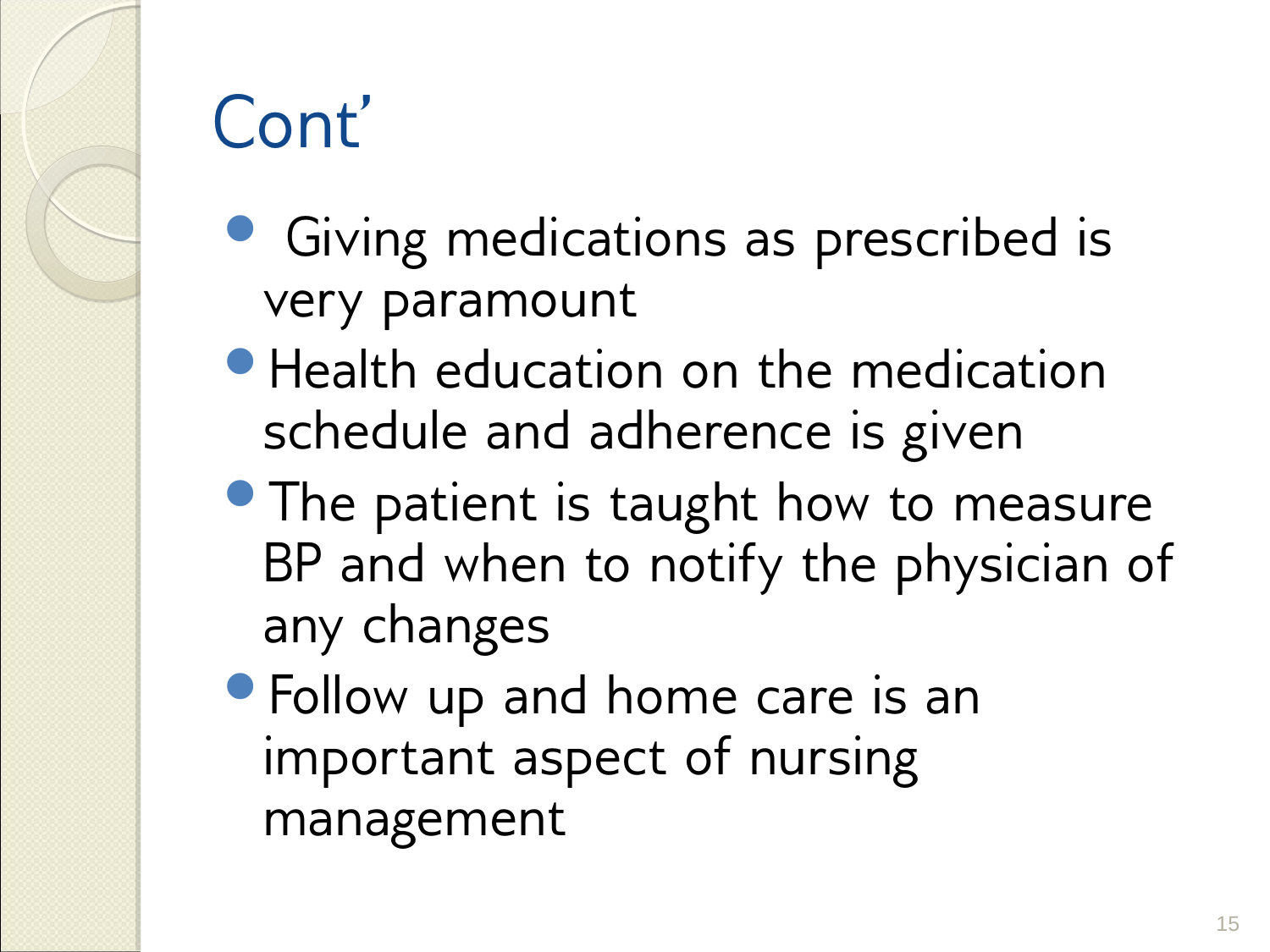

# Cont’
 Giving medications as prescribed is very paramount
Health education on the medication schedule and adherence is given
The patient is taught how to measure BP and when to notify the physician of any changes
Follow up and home care is an important aspect of nursing management
15